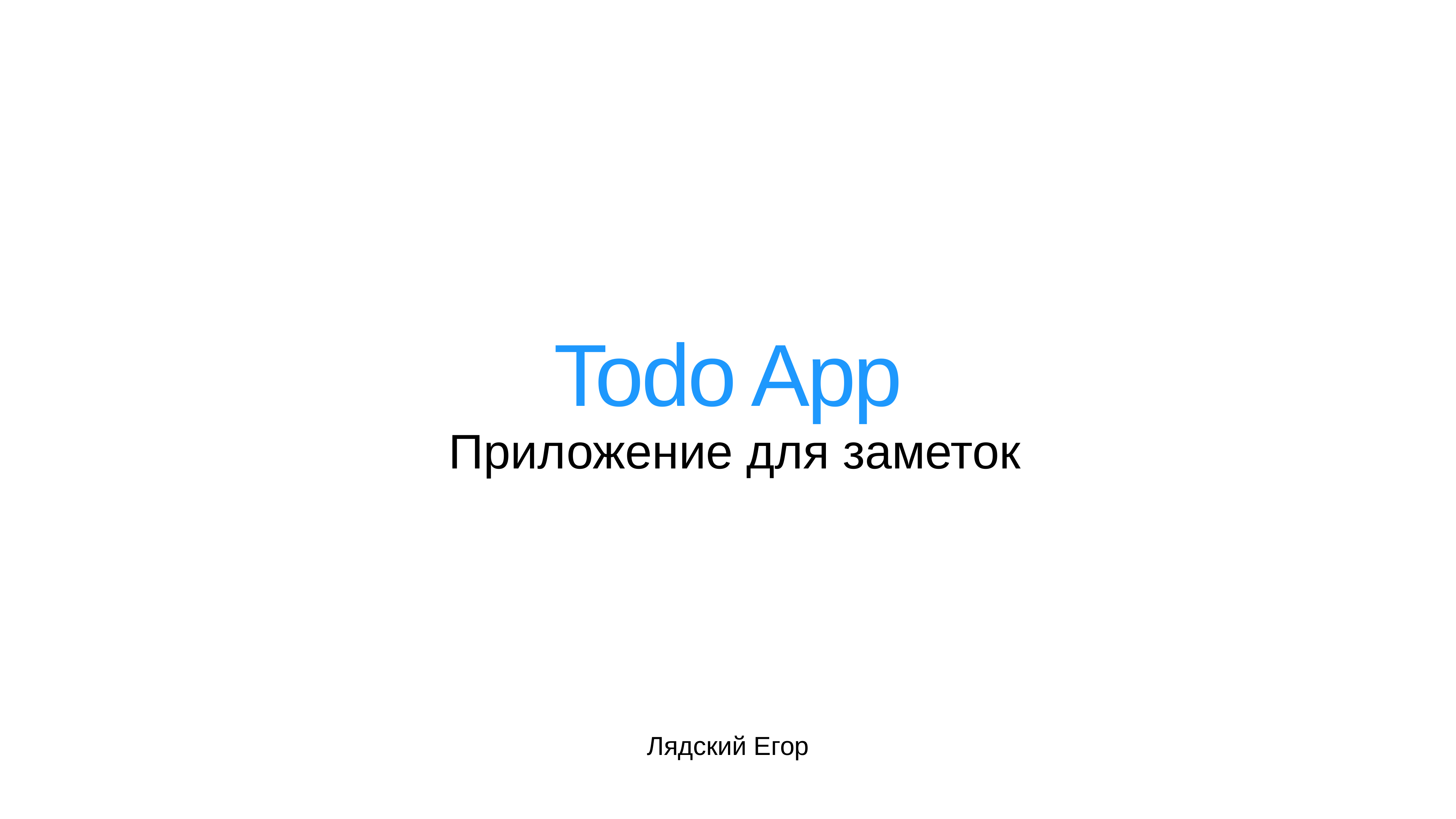

# Todo App
 Приложение для заметок
Лядский Егор